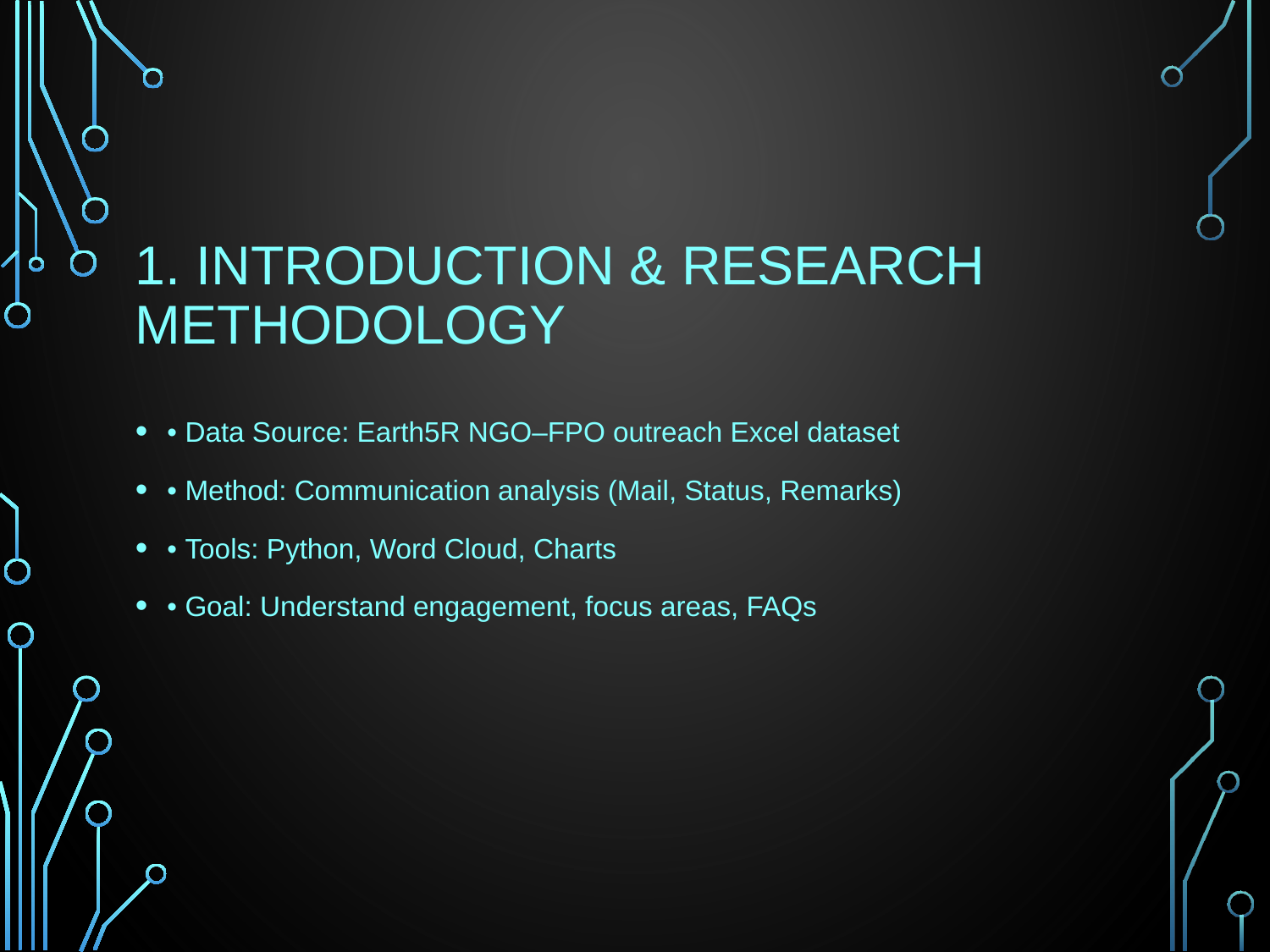

# 1. Introduction & Research Methodology
• Data Source: Earth5R NGO–FPO outreach Excel dataset
• Method: Communication analysis (Mail, Status, Remarks)
• Tools: Python, Word Cloud, Charts
• Goal: Understand engagement, focus areas, FAQs